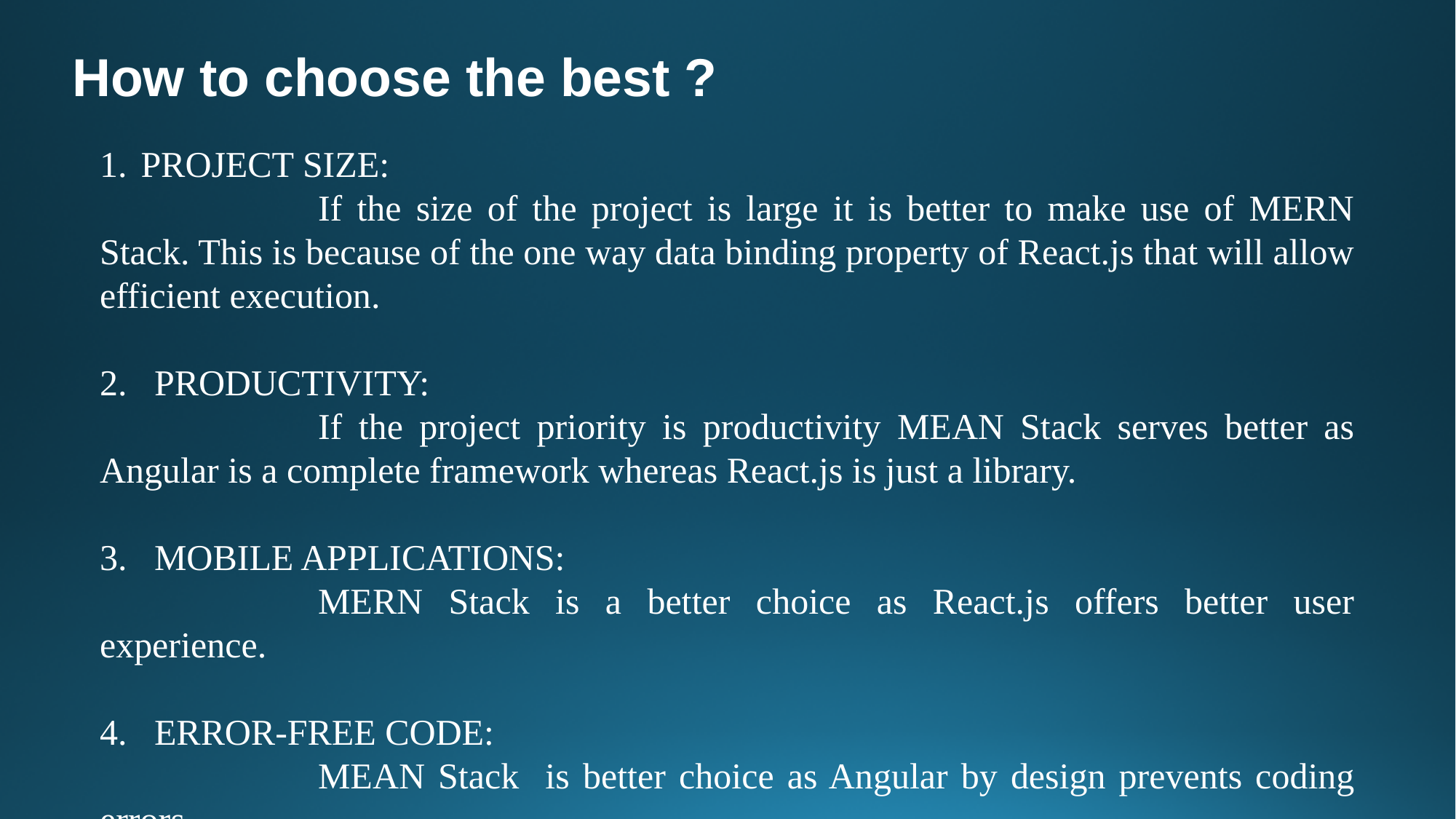

# How to choose the best ?
PROJECT SIZE:
		If the size of the project is large it is better to make use of MERN Stack. This is because of the one way data binding property of React.js that will allow efficient execution.

PRODUCTIVITY:
		If the project priority is productivity MEAN Stack serves better as Angular is a complete framework whereas React.js is just a library.

MOBILE APPLICATIONS:
		MERN Stack is a better choice as React.js offers better user experience.

ERROR-FREE CODE:
		MEAN Stack  is better choice as Angular by design prevents coding errors.